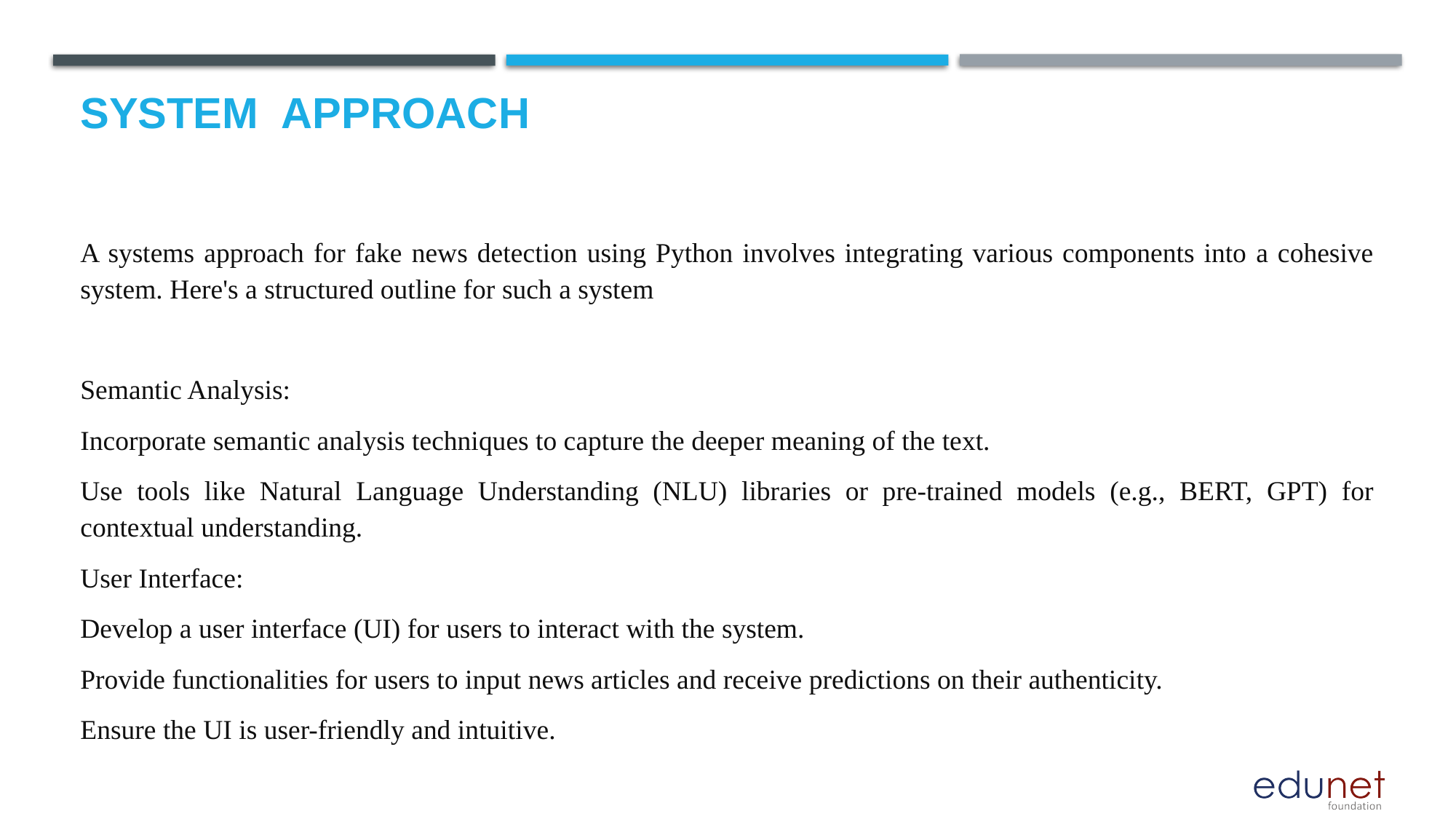

# System  Approach
A systems approach for fake news detection using Python involves integrating various components into a cohesive system. Here's a structured outline for such a system

Semantic Analysis:
Incorporate semantic analysis techniques to capture the deeper meaning of the text.
Use tools like Natural Language Understanding (NLU) libraries or pre-trained models (e.g., BERT, GPT) for contextual understanding.
User Interface:
Develop a user interface (UI) for users to interact with the system.
Provide functionalities for users to input news articles and receive predictions on their authenticity.
Ensure the UI is user-friendly and intuitive.